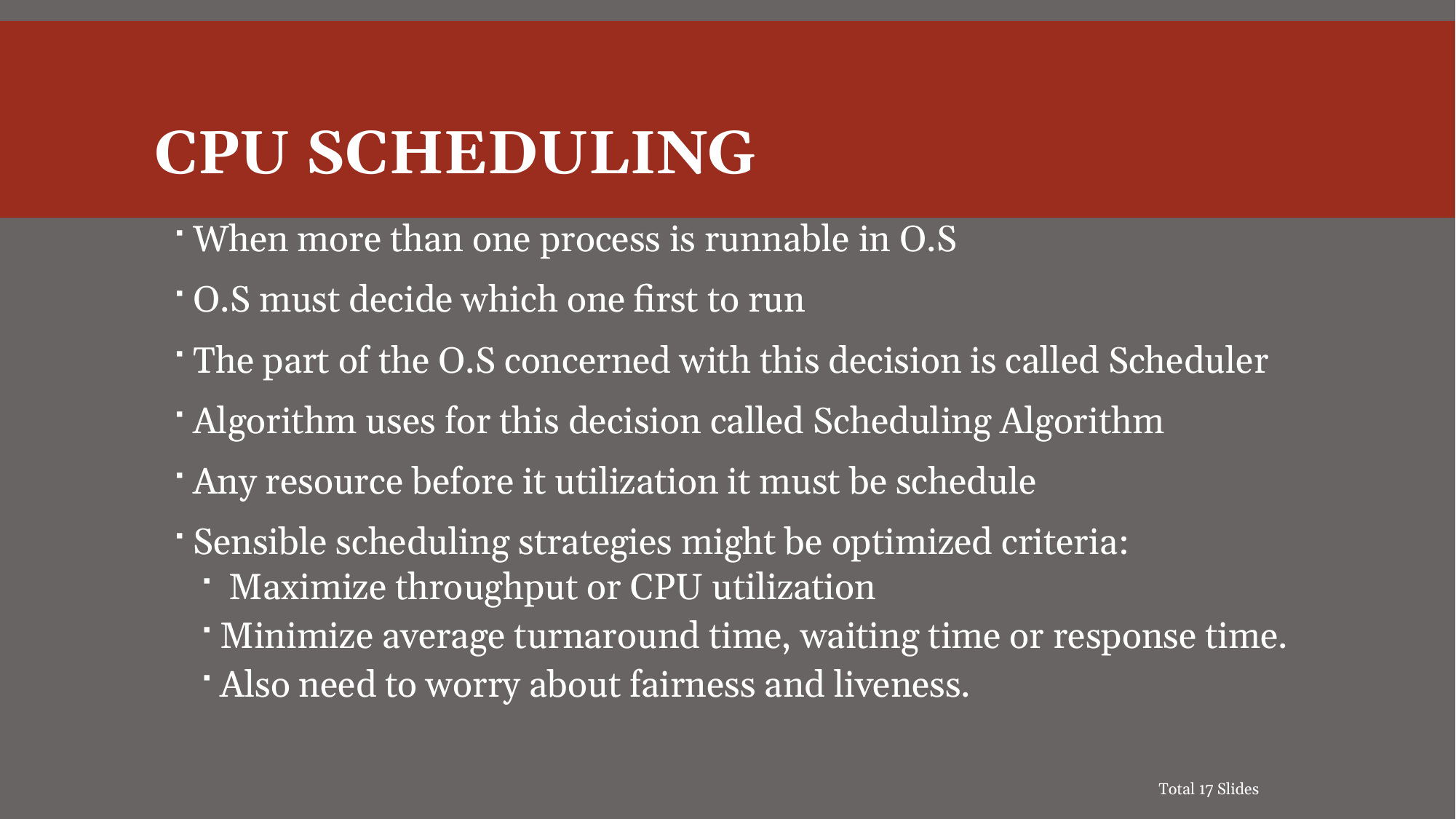

# CPU Scheduling
When more than one process is runnable in O.S
O.S must decide which one first to run
The part of the O.S concerned with this decision is called Scheduler
Algorithm uses for this decision called Scheduling Algorithm
Any resource before it utilization it must be schedule
Sensible scheduling strategies might be optimized criteria:
 Maximize throughput or CPU utilization
Minimize average turnaround time, waiting time or response time.
Also need to worry about fairness and liveness.

Total 17 Slides
2